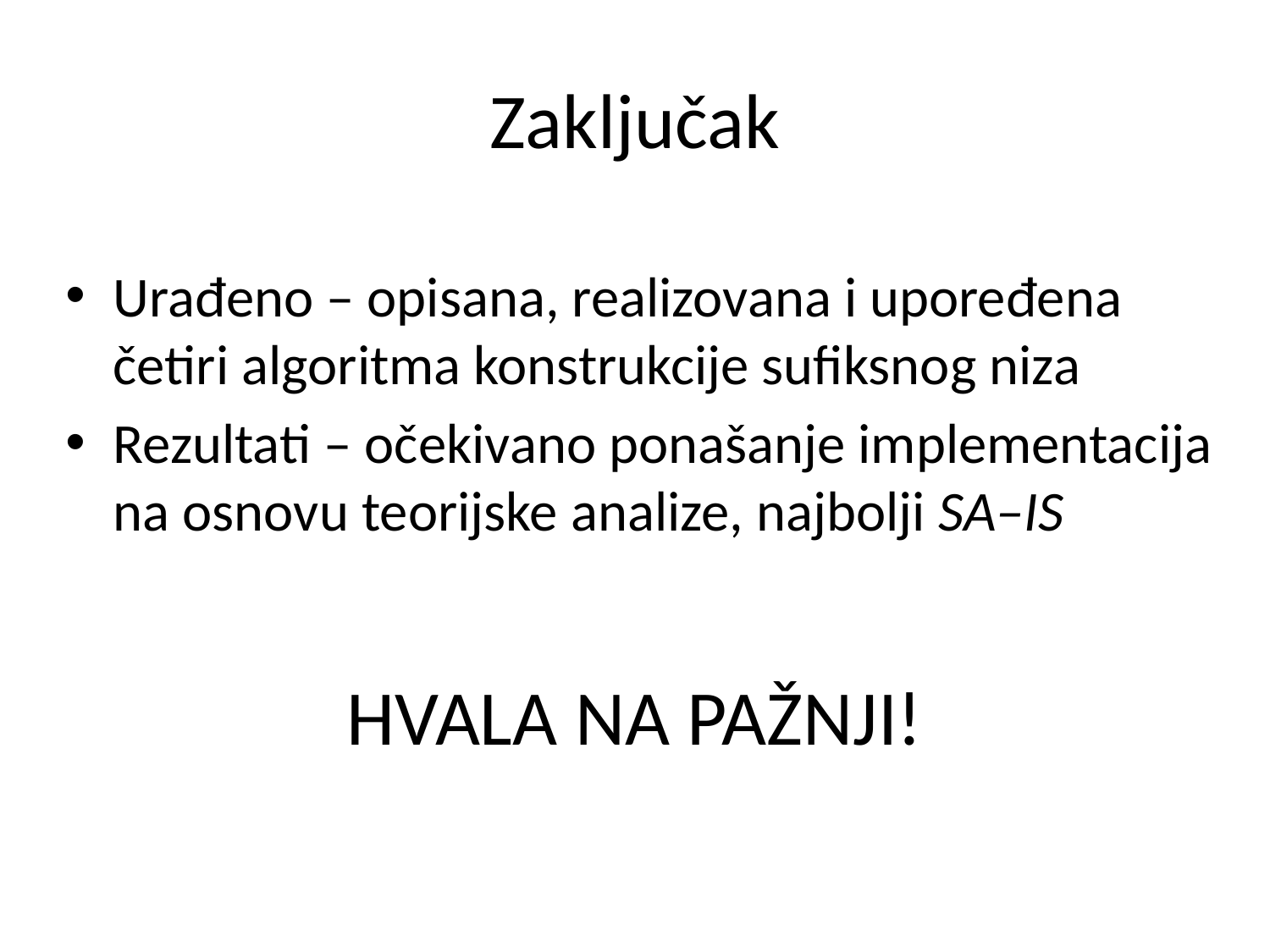

# Zaključak
Urađeno – opisana, realizovana i upoređena četiri algoritma konstrukcije sufiksnog niza
Rezultati – očekivano ponašanje implementacija na osnovu teorijske analize, najbolji SA–IS
HVALA NA PAŽNJI!